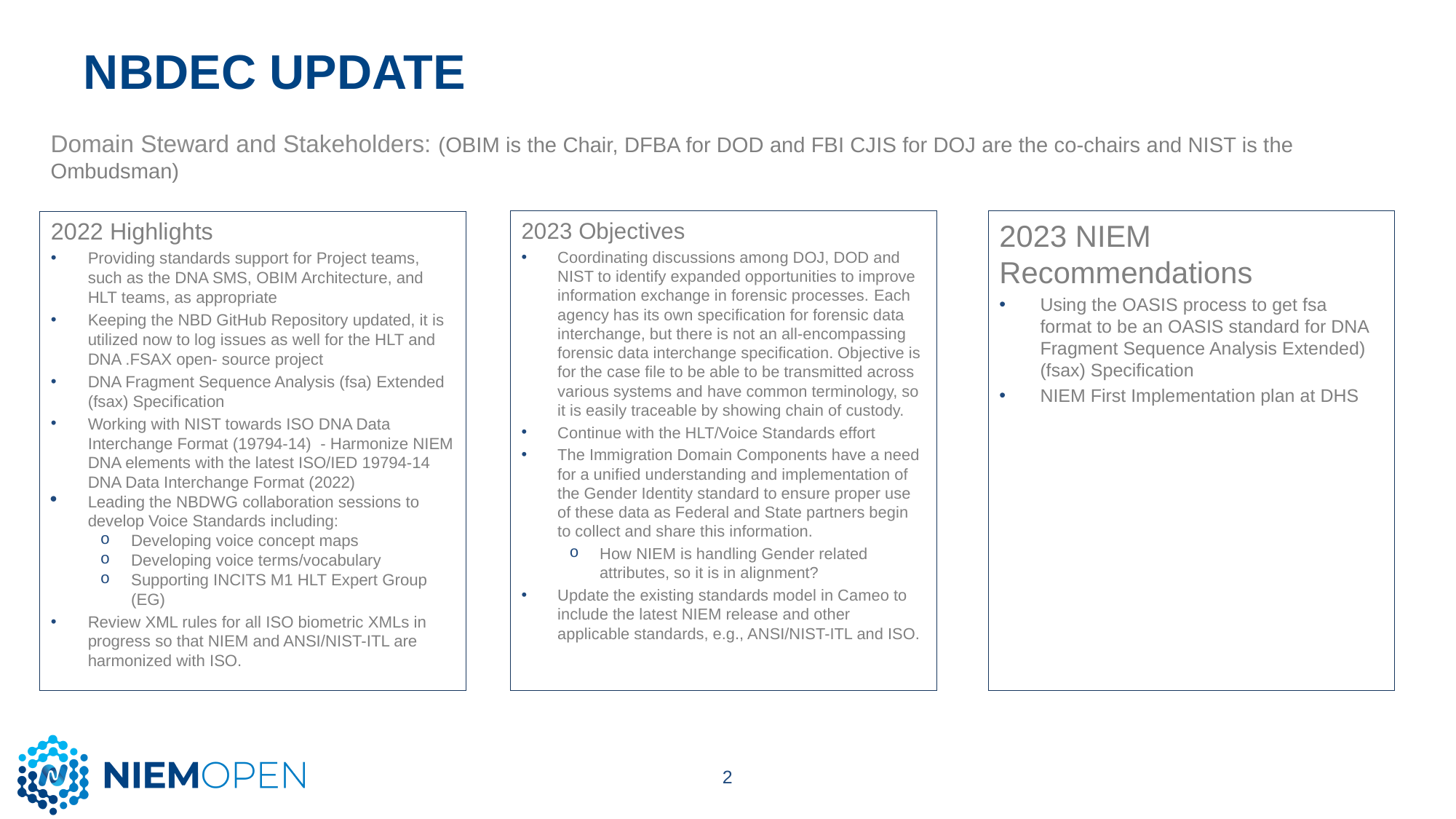

# NBDEC Update
Domain Steward and Stakeholders: (OBIM is the Chair, DFBA for DOD and FBI CJIS for DOJ are the co-chairs and NIST is the Ombudsman)
2022 Highlights
Providing standards support for Project teams, such as the DNA SMS, OBIM Architecture, and HLT teams, as appropriate
Keeping the NBD GitHub Repository updated, it is utilized now to log issues as well for the HLT and DNA .FSAX open- source project
DNA Fragment Sequence Analysis (fsa) Extended (fsax) Specification
Working with NIST towards ISO DNA Data Interchange Format (19794-14)  - Harmonize NIEM DNA elements with the latest ISO/IED 19794-14 DNA Data Interchange Format (2022)
Leading the NBDWG collaboration sessions to develop Voice Standards including:
Developing voice concept maps
Developing voice terms/vocabulary
Supporting INCITS M1 HLT Expert Group (EG)
Review XML rules for all ISO biometric XMLs in progress so that NIEM and ANSI/NIST-ITL are harmonized with ISO.

2023 Objectives
Coordinating discussions among DOJ, DOD and NIST to identify expanded opportunities to improve information exchange in forensic processes. Each agency has its own specification for forensic data interchange, but there is not an all-encompassing forensic data interchange specification. Objective is for the case file to be able to be transmitted across various systems and have common terminology, so it is easily traceable by showing chain of custody.
Continue with the HLT/Voice Standards effort
The Immigration Domain Components have a need for a unified understanding and implementation of the Gender Identity standard to ensure proper use of these data as Federal and State partners begin to collect and share this information.
How NIEM is handling Gender related attributes, so it is in alignment?
Update the existing standards model in Cameo to include the latest NIEM release and other applicable standards, e.g., ANSI/NIST-ITL and ISO.

2023 NIEM Recommendations
Using the OASIS process to get fsa format to be an OASIS standard for DNA Fragment Sequence Analysis Extended) (fsax) Specification
NIEM First Implementation plan at DHS

2